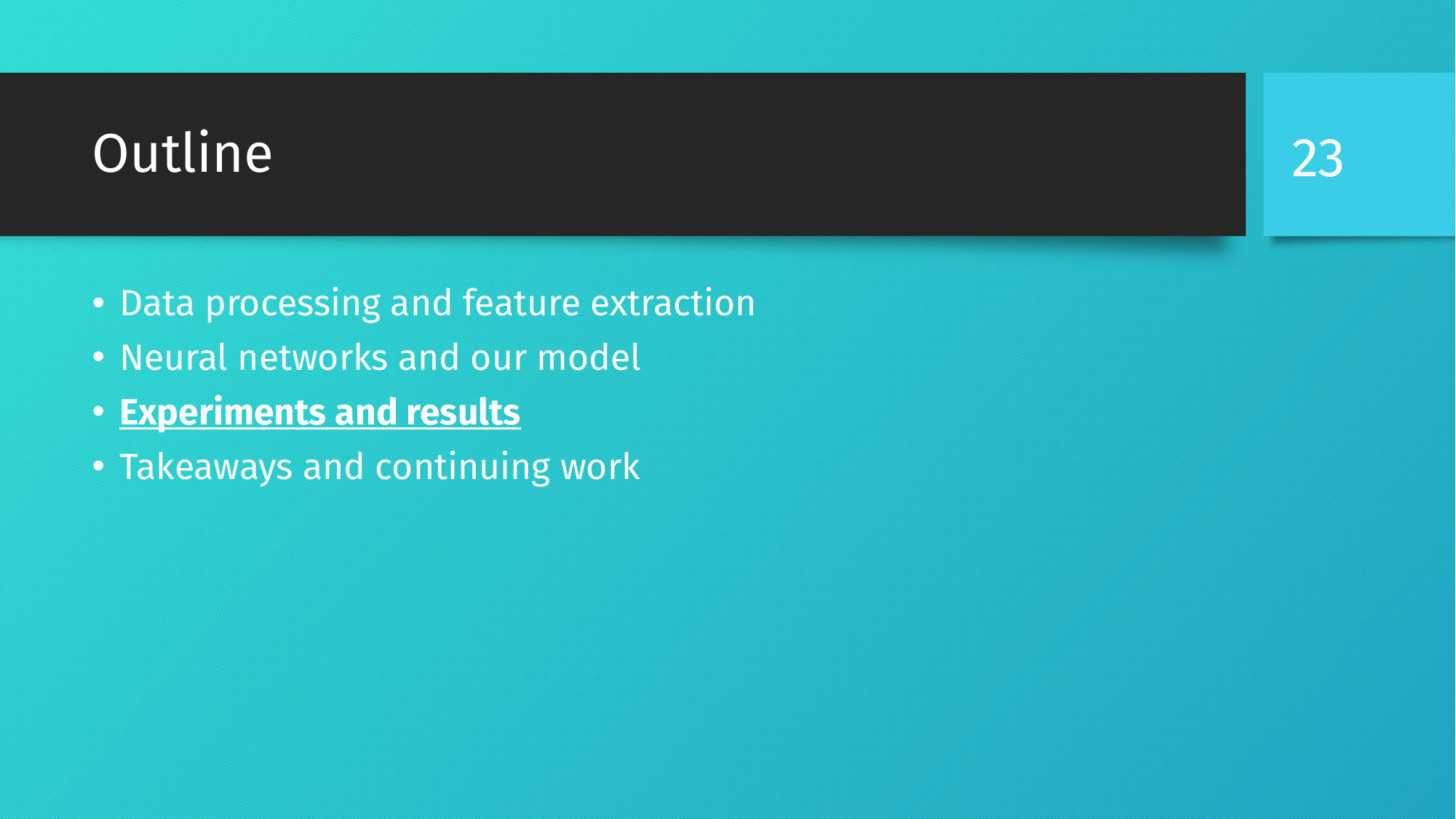

23
# Outline
Data processing and feature extraction
Neural networks and our model
Experiments and results
Takeaways and continuing work